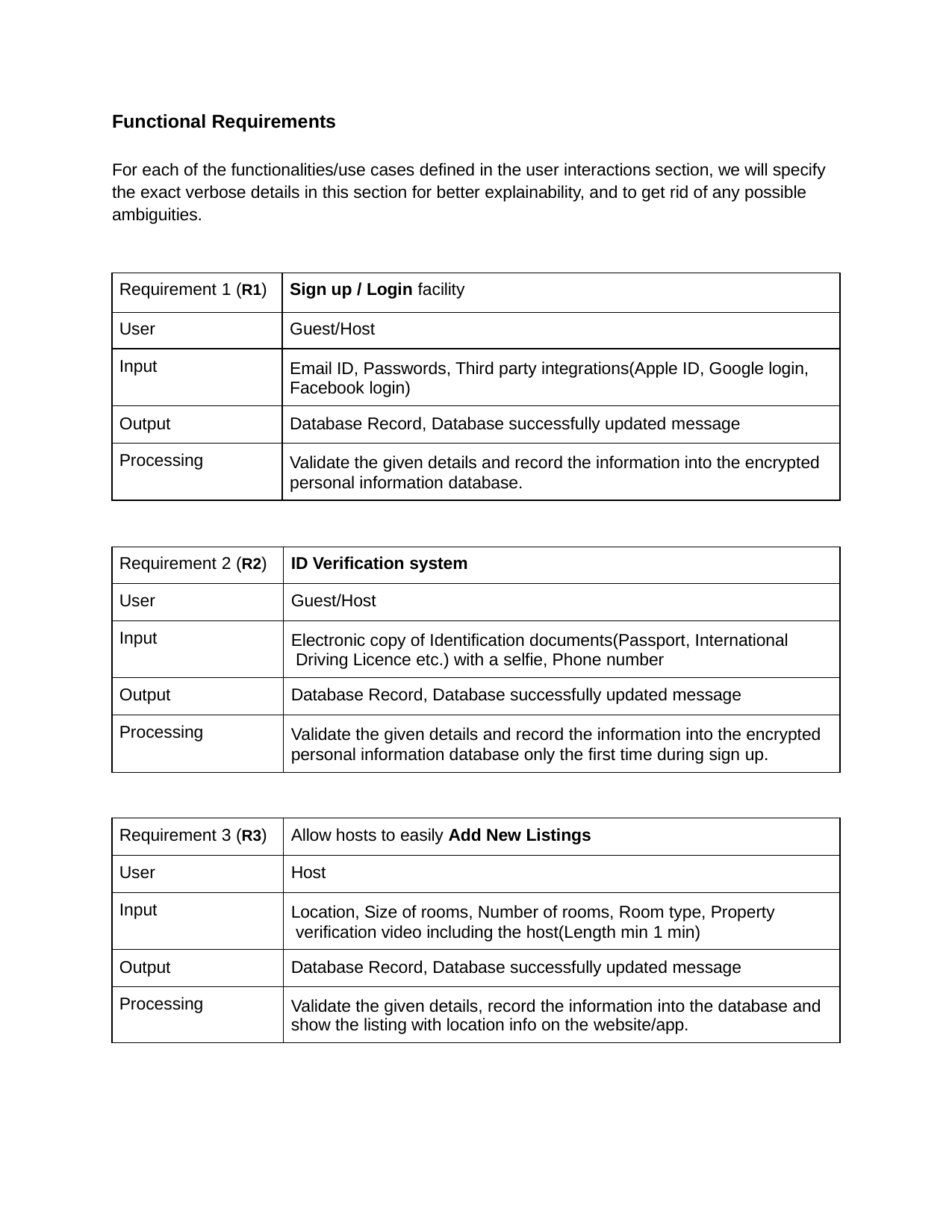

Functional Requirements

For each of the functionalities/use cases defined in the user interactions section, we will specify  the exact verbose details in this section for better explainability, and to get rid of any possible  ambiguities.
| Requirement 1 (R1) | Sign up / Login facility |
| --- | --- |
| User | Guest/Host |
| Input | Email ID, Passwords, Third party integrations(Apple ID, Google login, Facebook login) |
| Output | Database Record, Database successfully updated message |
| Processing | Validate the given details and record the information into the encrypted personal information database. |
| Requirement 2 (R2) | ID Verification system |
| --- | --- |
| User | Guest/Host |
| Input | Electronic copy of Identification documents(Passport, International Driving Licence etc.) with a selfie, Phone number |
| Output | Database Record, Database successfully updated message |
| Processing | Validate the given details and record the information into the encrypted personal information database only the first time during sign up. |
| Requirement 3 (R3) | Allow hosts to easily Add New Listings |
| --- | --- |
| User | Host |
| Input | Location, Size of rooms, Number of rooms, Room type, Property verification video including the host(Length min 1 min) |
| Output | Database Record, Database successfully updated message |
| Processing | Validate the given details, record the information into the database and show the listing with location info on the website/app. |